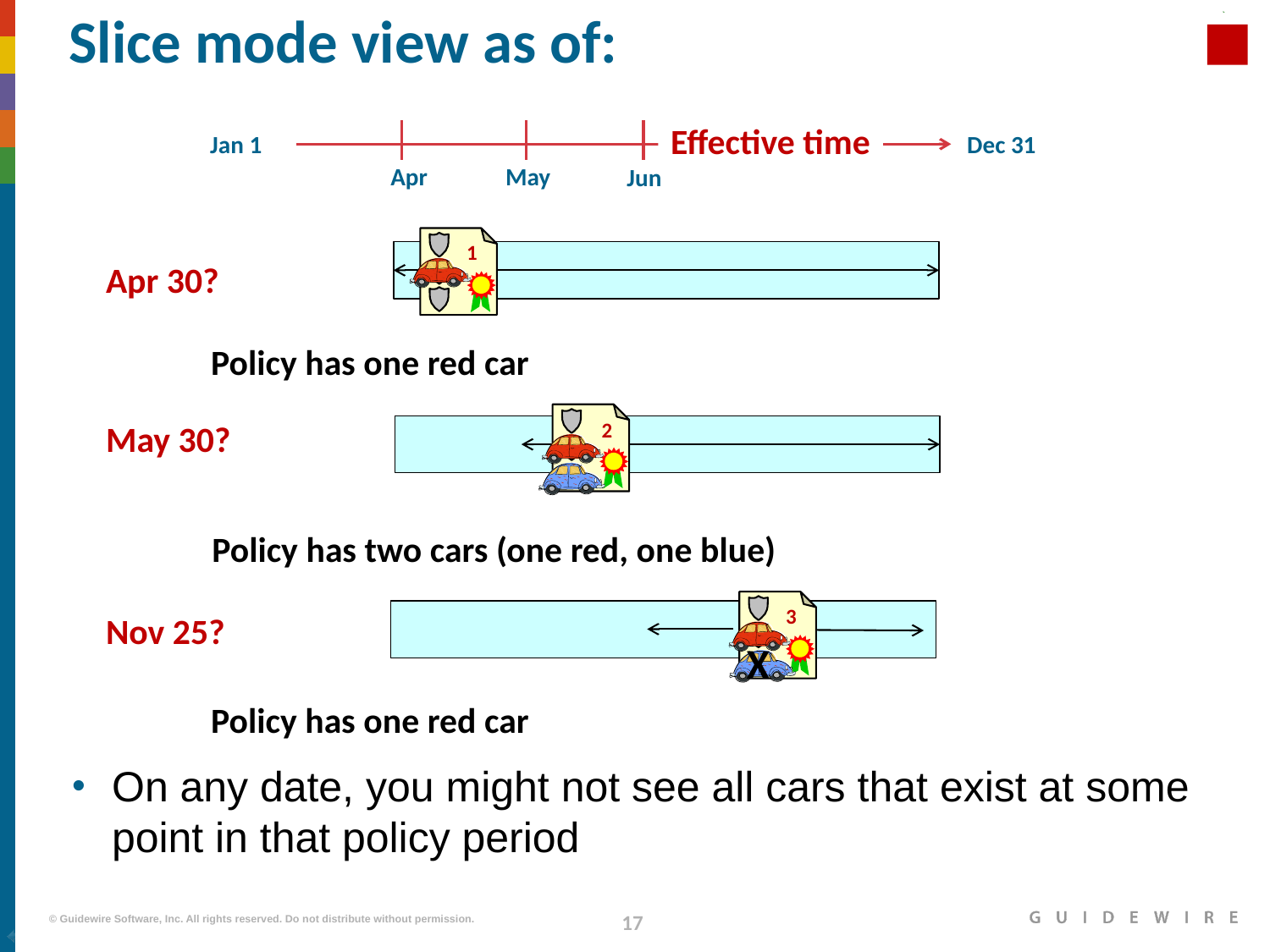

# Slice mode view as of:
Effective time
Jan 1
Dec 31
Apr
May
Jun
1

1

Apr 30?
Policy has one red car

2

May 30?
Policy has two cars (one red, one blue)
1

3

Nov 25?
X

Policy has one red car
On any date, you might not see all cars that exist at some point in that policy period